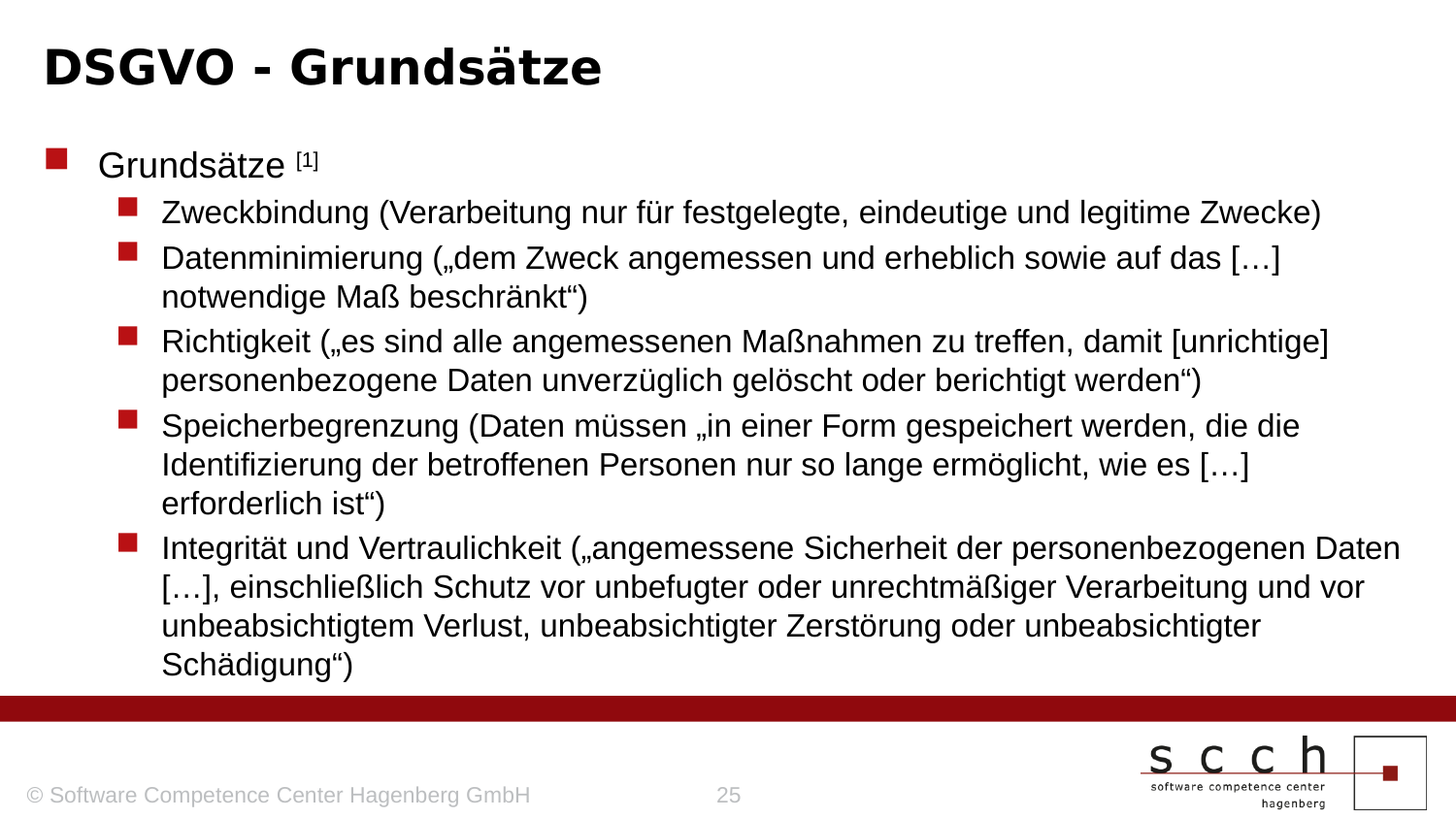

# DSGVO - Grundsätze
Grundsätze [1]
Zweckbindung (Verarbeitung nur für festgelegte, eindeutige und legitime Zwecke)
Datenminimierung („dem Zweck angemessen und erheblich sowie auf das […] notwendige Maß beschränkt“)
Richtigkeit („es sind alle angemessenen Maßnahmen zu treffen, damit [unrichtige] personenbezogene Daten unverzüglich gelöscht oder berichtigt werden“)
Speicherbegrenzung (Daten müssen „in einer Form gespeichert werden, die die Identifizierung der betroffenen Personen nur so lange ermöglicht, wie es […] erforderlich ist“)
Integrität und Vertraulichkeit („angemessene Sicherheit der personenbezogenen Daten […], einschließlich Schutz vor unbefugter oder unrechtmäßiger Verarbeitung und vor unbeabsichtigtem Verlust, unbeabsichtigter Zerstörung oder unbeabsichtigter Schädigung“)
© Software Competence Center Hagenberg GmbH
25